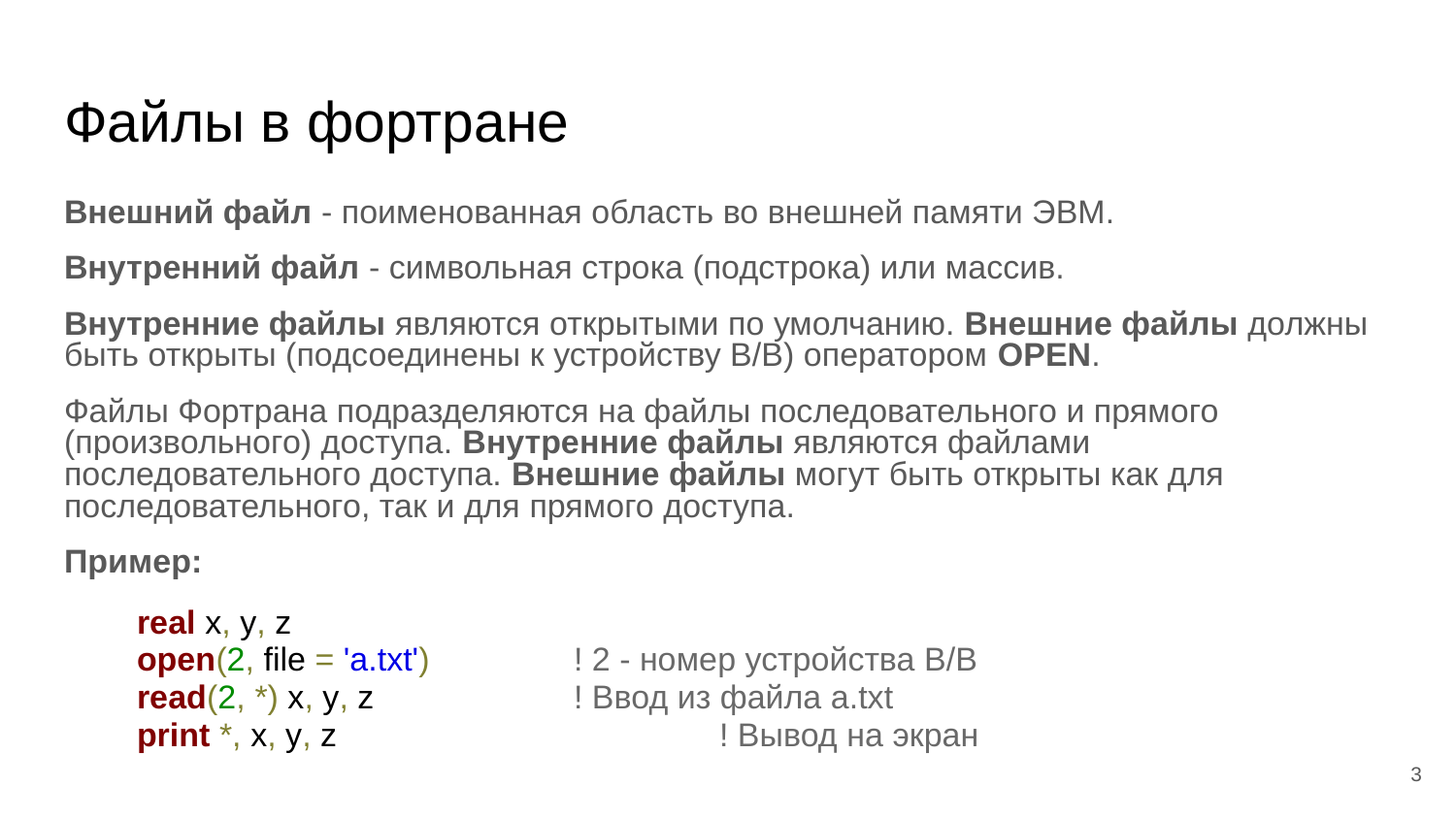

# Файлы в фортране
Внешний файл - поименованная область во внешней памяти ЭВМ.
Внутренний файл - символьная строка (подстрока) или массив.
Внутренние файлы являются открытыми по умолчанию. Внешние файлы должны быть открыты (подсоединены к устройству В/В) оператором OPEN.
Файлы Фортрана подразделяются на файлы последовательного и прямого (произвольного) доступа. Внутренние файлы являются файлами последовательного доступа. Внешние файлы могут быть открыты как для последовательного, так и для прямого доступа.
Пример:
real x, y, z
open(2, file = 'a.txt')	! 2 - номер устройства В/В
read(2, *) x, y, z		! Ввод из файла a.txt
print *, x, y, z			! Вывод на экран
3